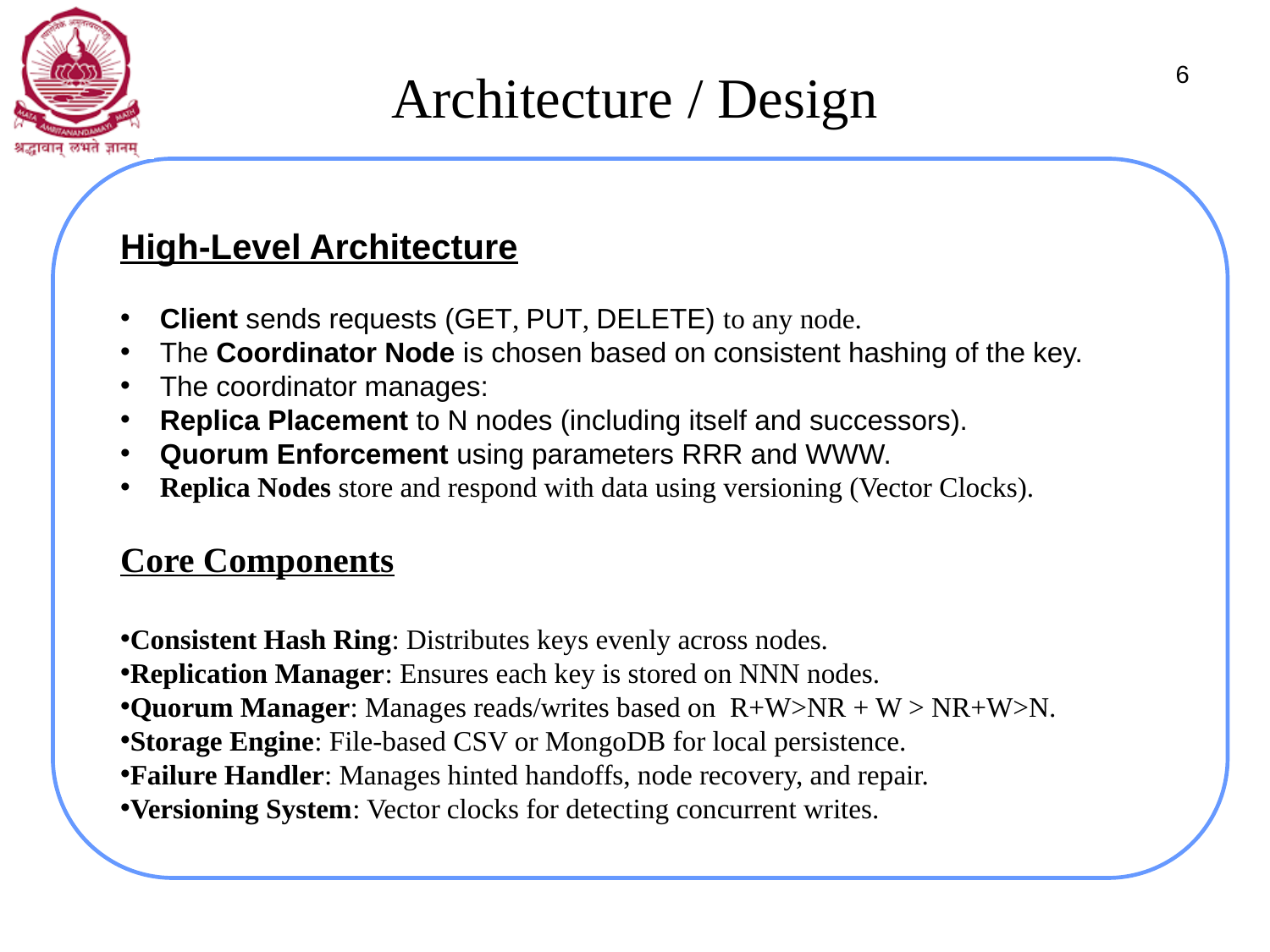

# Architecture / Design
6
High-Level Architecture

Client sends requests (GET, PUT, DELETE) to any node.
The Coordinator Node is chosen based on consistent hashing of the key.
The coordinator manages:
Replica Placement to N nodes (including itself and successors).
Quorum Enforcement using parameters RRR and WWW.
Replica Nodes store and respond with data using versioning (Vector Clocks).

Core Components

Consistent Hash Ring: Distributes keys evenly across nodes.
Replication Manager: Ensures each key is stored on NNN nodes.
Quorum Manager: Manages reads/writes based on  R+W>NR + W > NR+W>N.
Storage Engine: File-based CSV or MongoDB for local persistence.
Failure Handler: Manages hinted handoffs, node recovery, and repair.
Versioning System: Vector clocks for detecting concurrent writes.